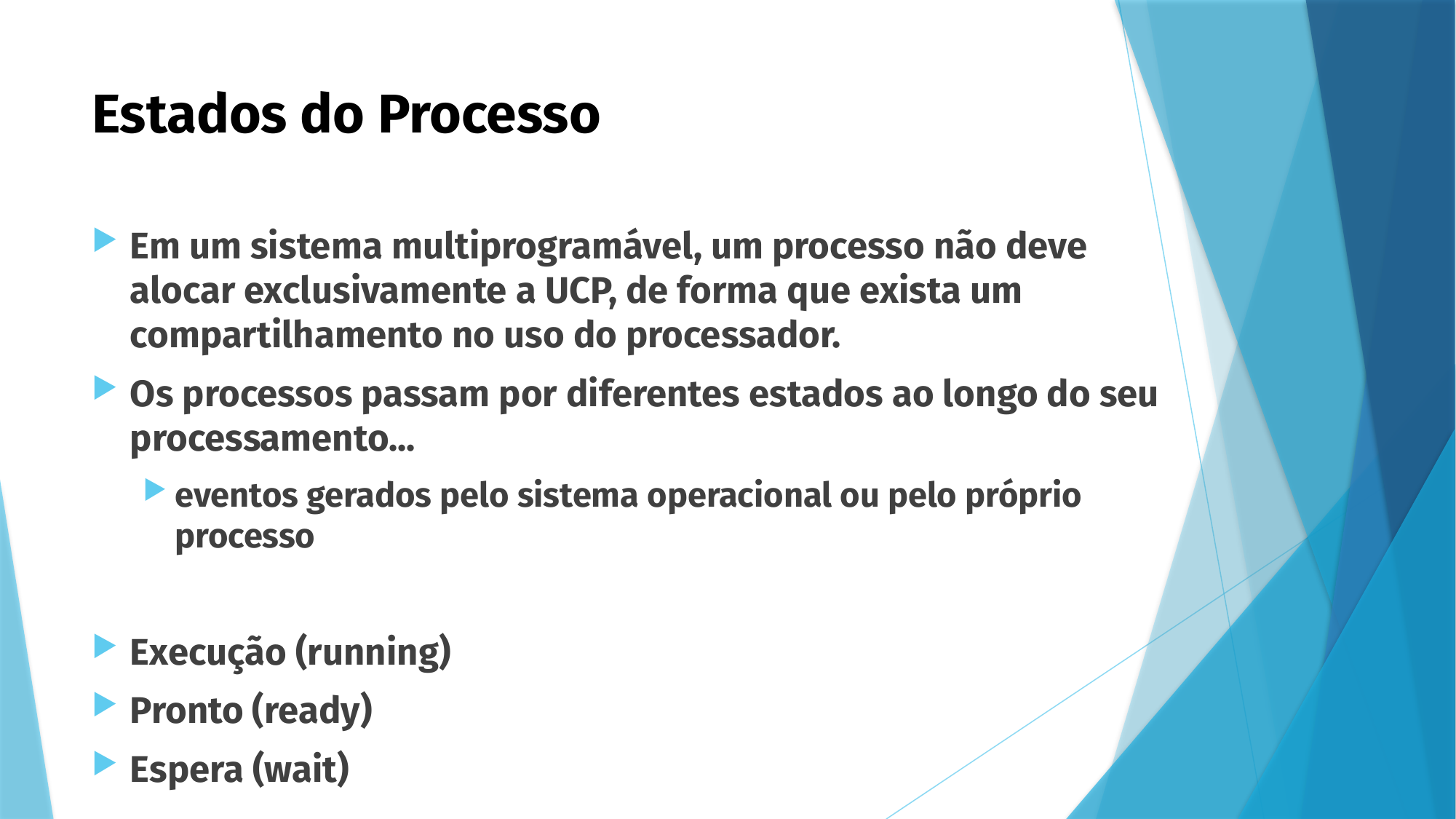

# Estados do Processo
Em um sistema multiprogramável, um processo não deve alocar exclusivamente a UCP, de forma que exista um compartilhamento no uso do processador.
Os processos passam por diferentes estados ao longo do seu processamento...
eventos gerados pelo sistema operacional ou pelo próprio processo

Execução (running)
Pronto (ready)
Espera (wait)